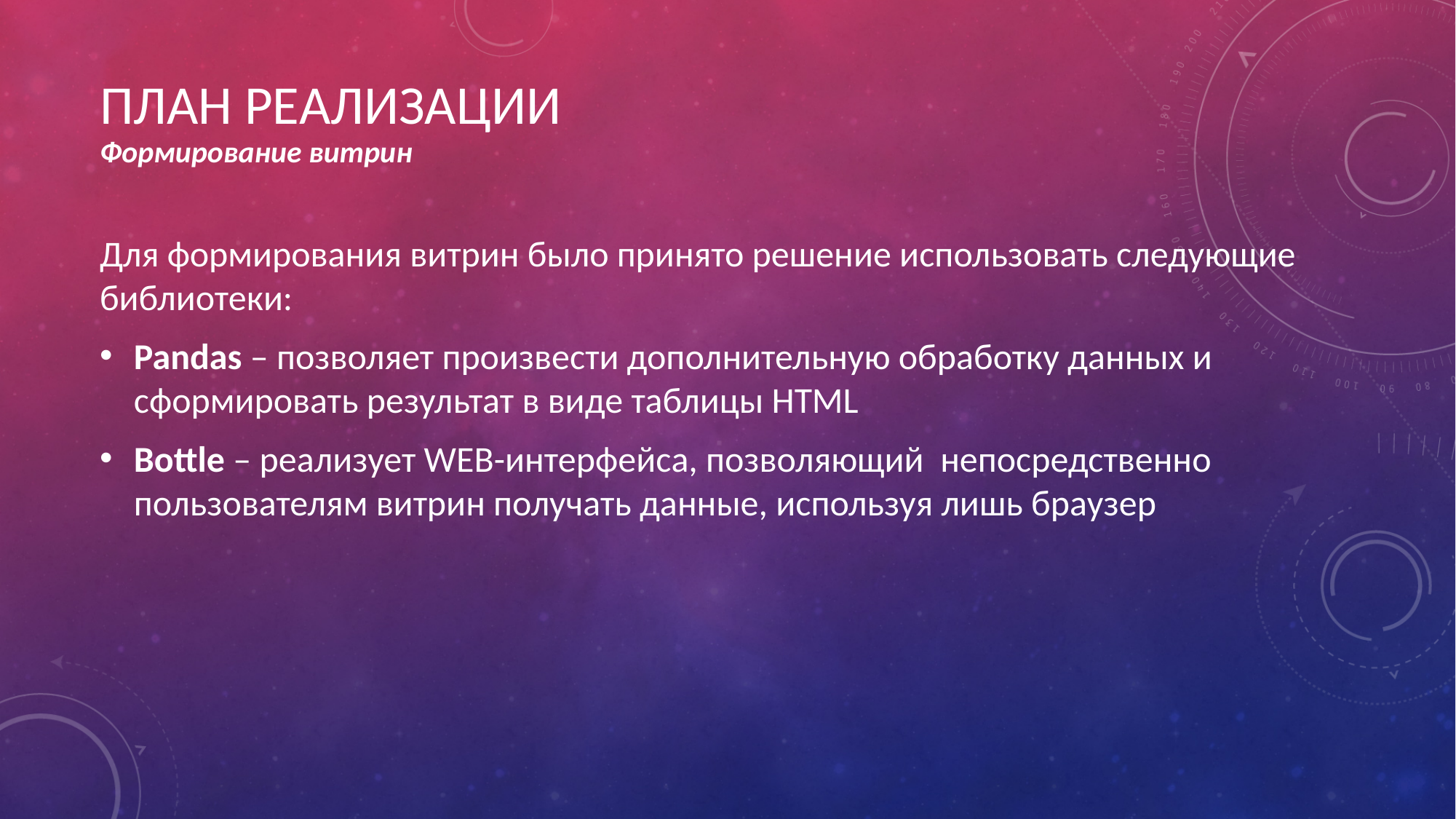

# План реализации
Формирование витрин

Для формирования витрин было принято решение использовать следующие библиотеки:
Pandas – позволяет произвести дополнительную обработку данных и сформировать результат в виде таблицы HTML
Bottle – реализует WEB-интерфейса, позволяющий  непосредственно пользователям витрин получать данные, используя лишь браузер